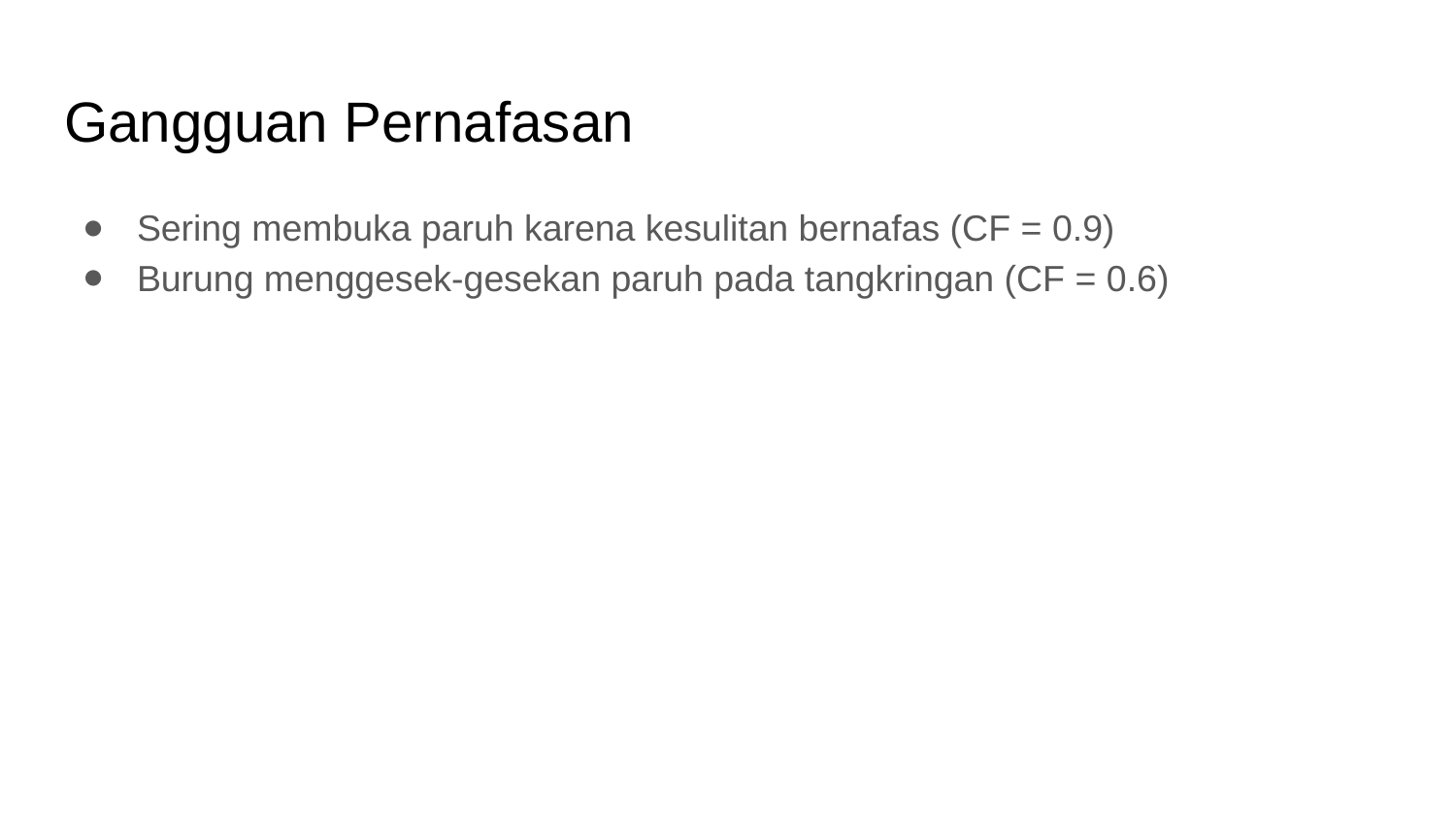

# Gangguan Pernafasan
Sering membuka paruh karena kesulitan bernafas (CF = 0.9)
Burung menggesek-gesekan paruh pada tangkringan (CF = 0.6)